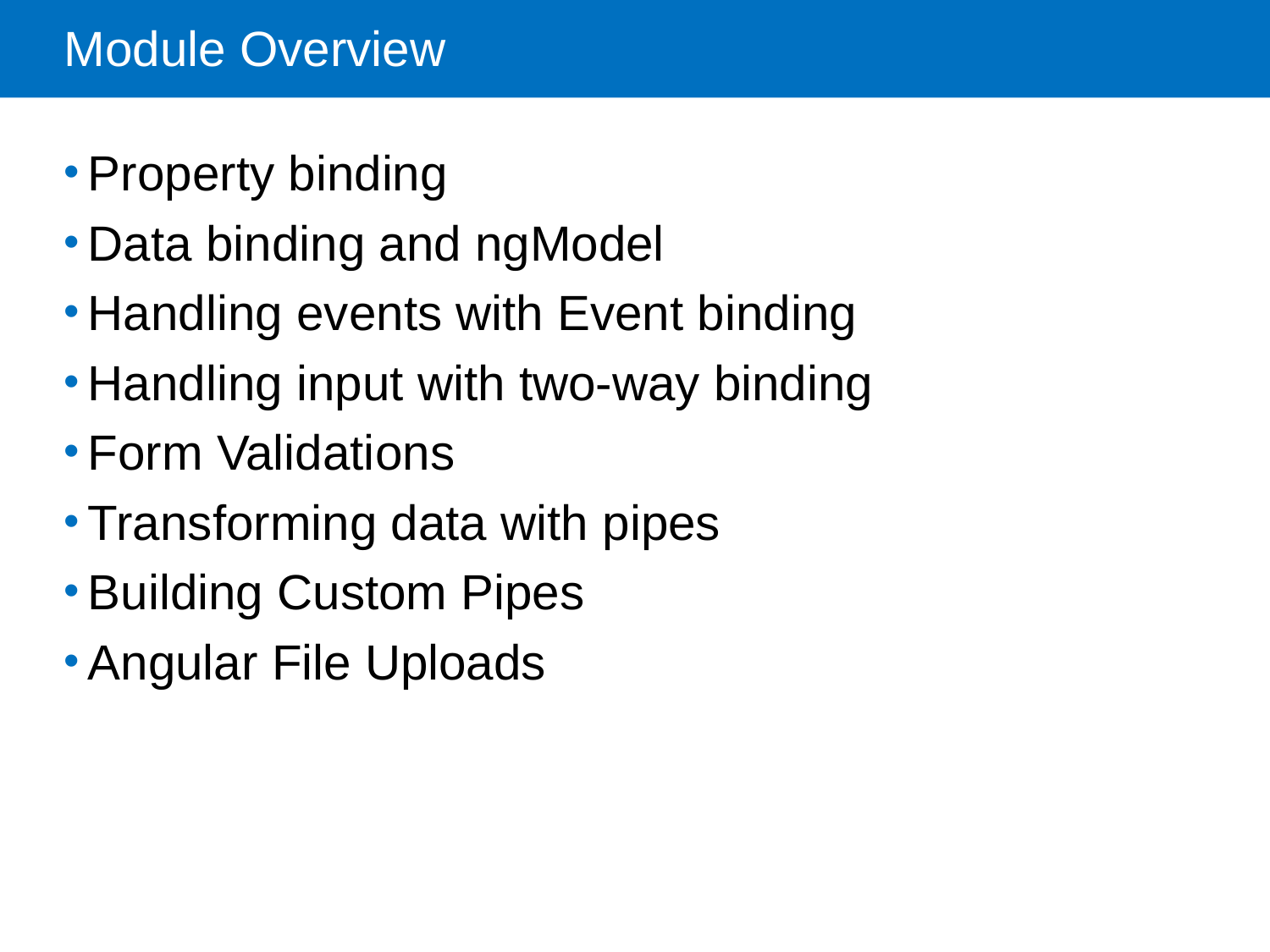

# Module Overview
Property binding
Data binding and ngModel
Handling events with Event binding
Handling input with two-way binding
Form Validations
Transforming data with pipes
Building Custom Pipes
Angular File Uploads